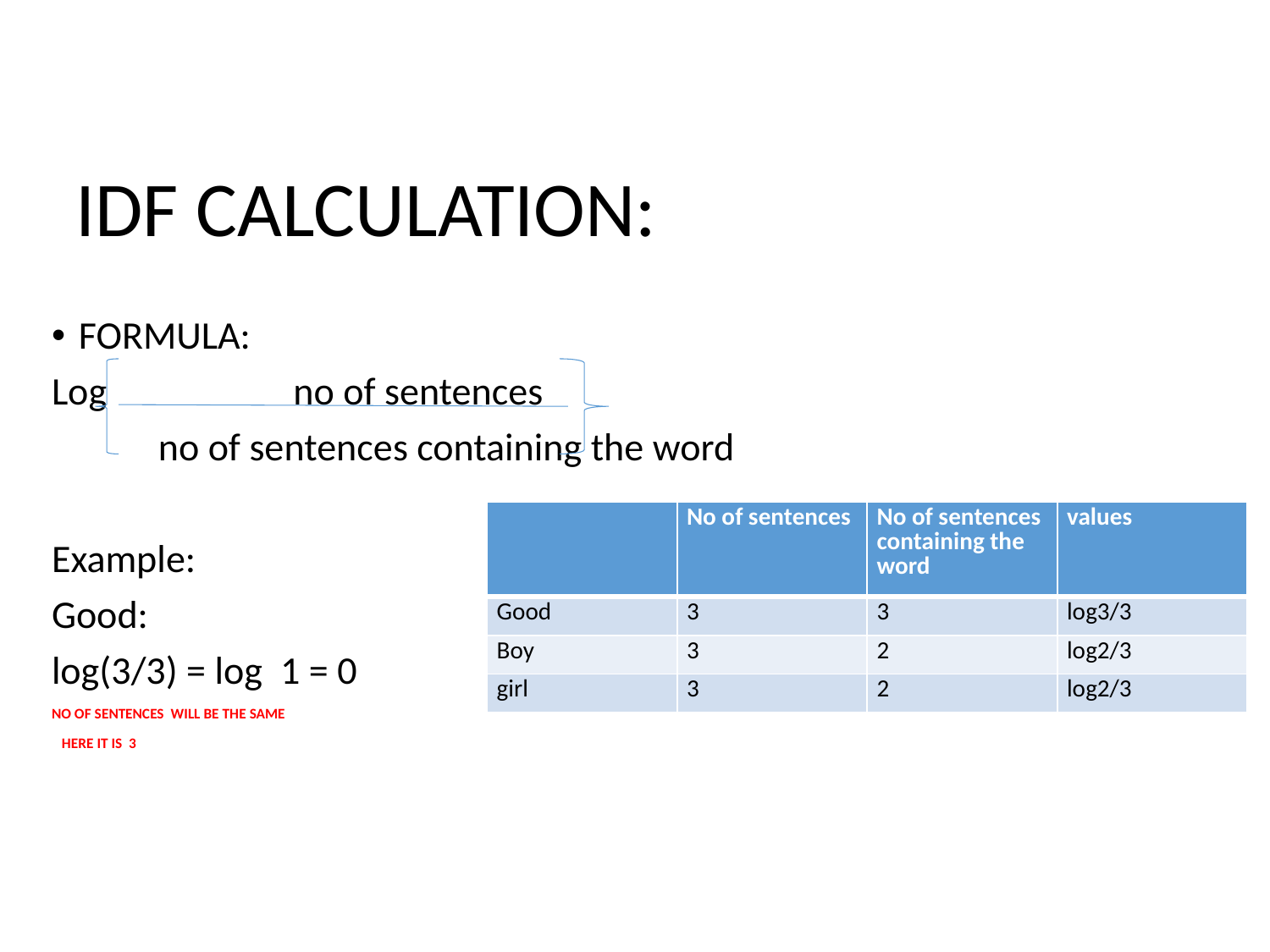

# IDF CALCULATION:
FORMULA:
Log                     no of sentences
            no of sentences containing the word

Example:
Good:
log(3/3) = log  1 = 0
NO OF SENTENCES  WILL BE THE SAME
   HERE IT IS  3

|  | No of sentences | No of sentences containing the word | values |
| --- | --- | --- | --- |
| Good | 3 | 3 | log3/3 |
| Boy | 3 | 2 | log2/3 |
| girl | 3 | 2 | log2/3 |